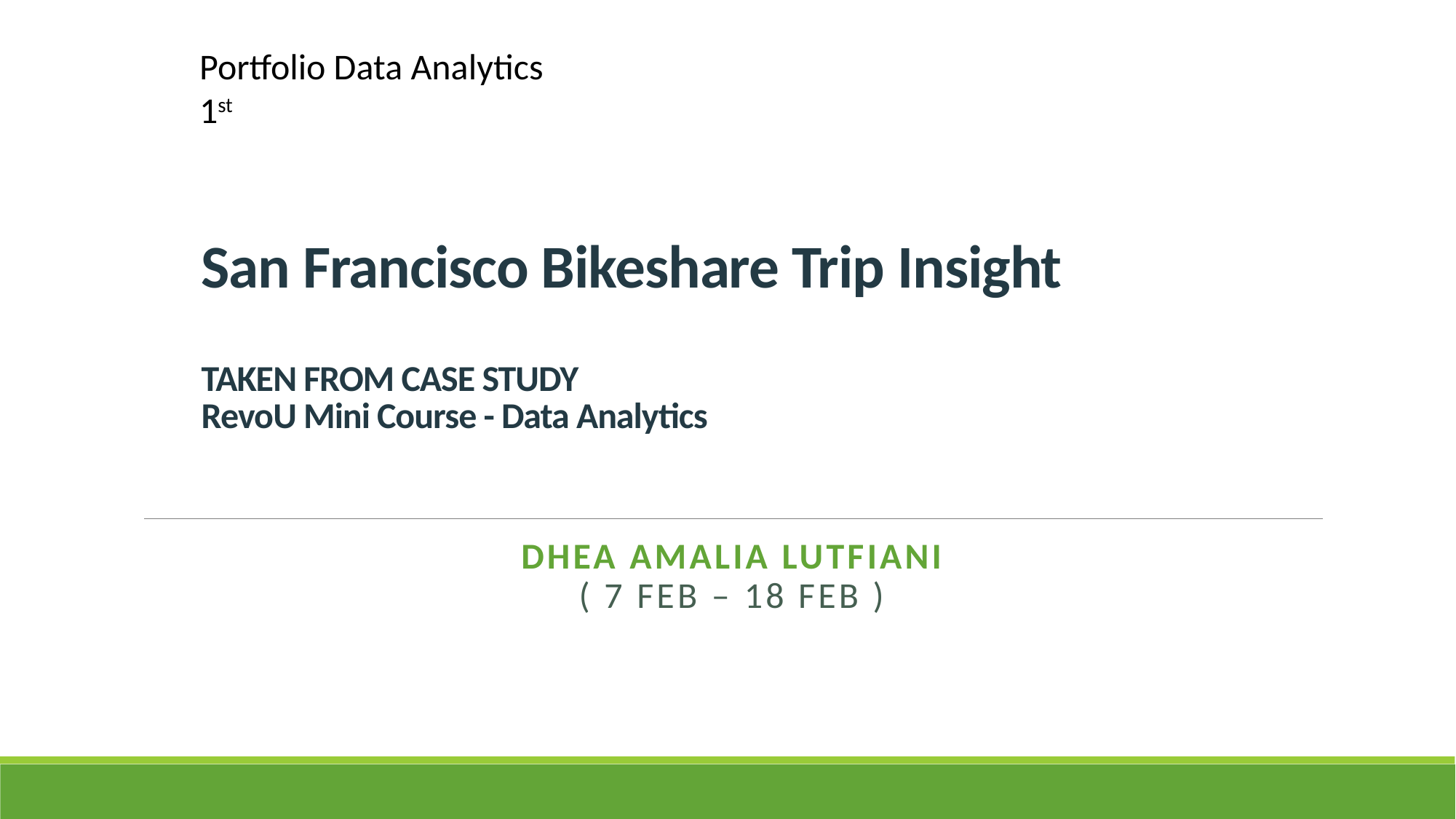

Portfolio Data Analytics
1st

# San Francisco Bikeshare Trip Insight TAKEN FROM CASE STUDY RevoU Mini Course - Data Analytics
Dhea Amalia Lutfiani
( 7 FEB – 18 FEB )